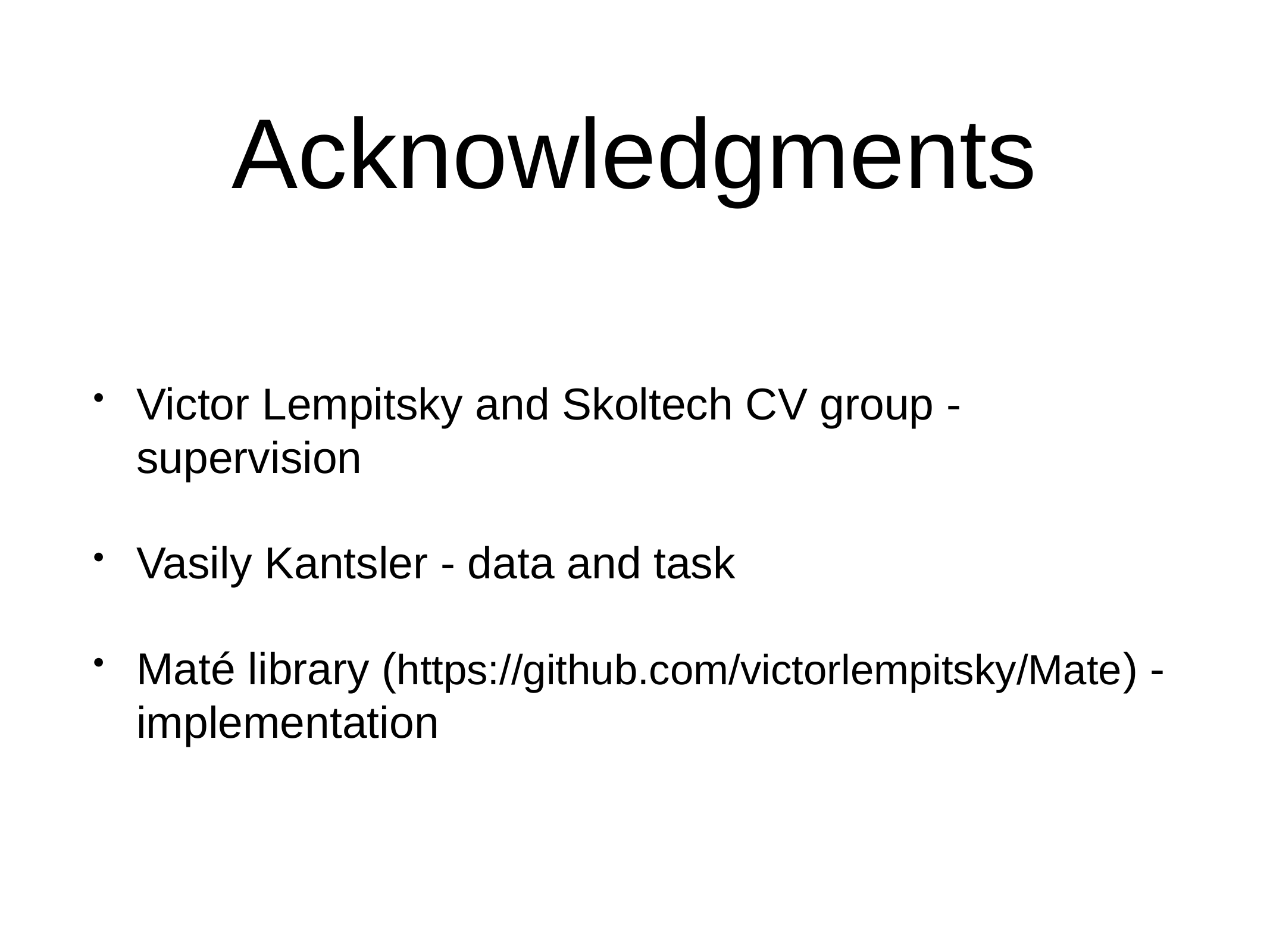

# Acknowledgments
Victor Lempitsky and Skoltech CV group - supervision
Vasily Kantsler - data and task
Maté library (https://github.com/victorlempitsky/Mate) - implementation